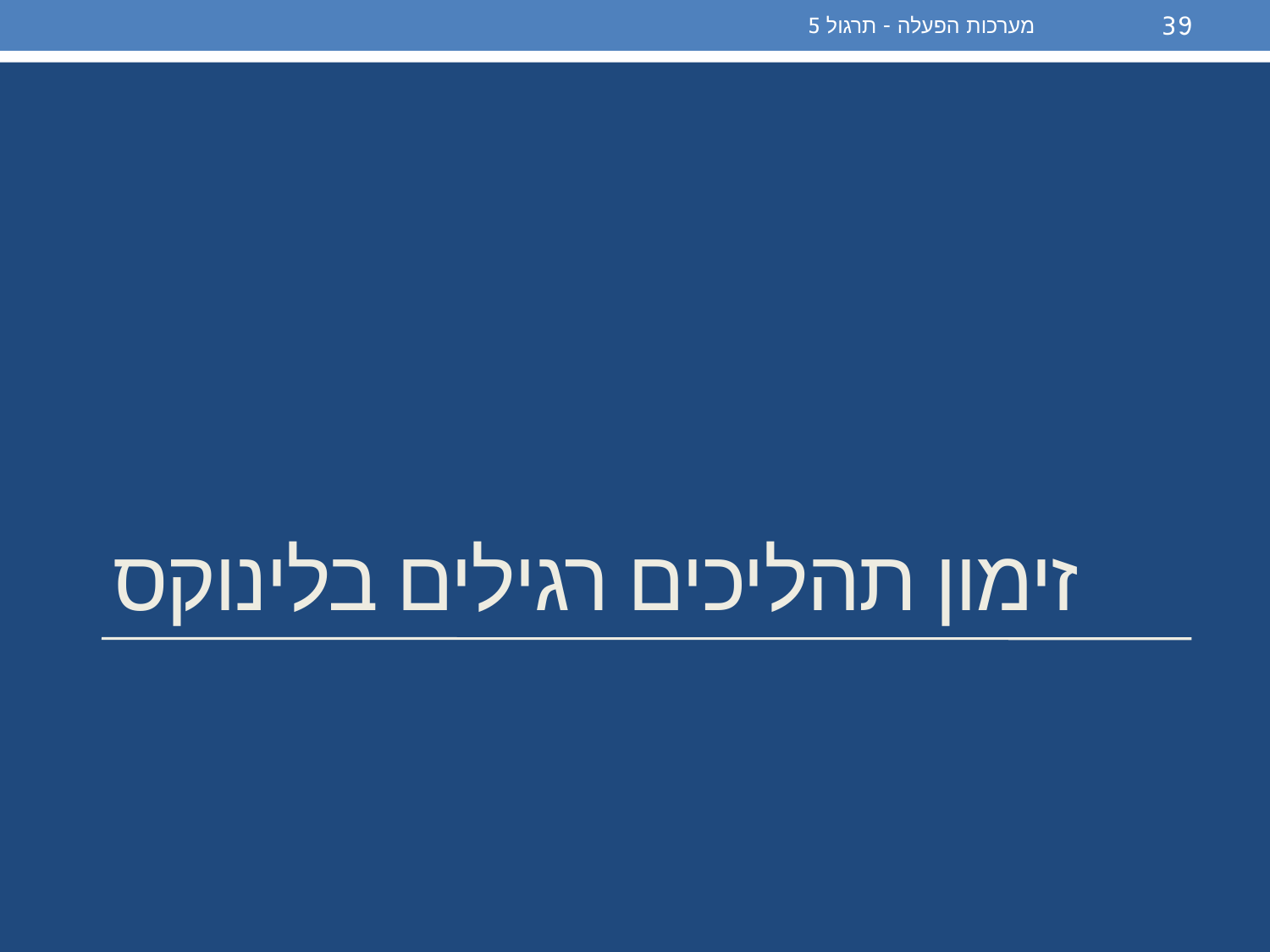

מערכות הפעלה - תרגול 5
39
# זימון תהליכים רגילים בלינוקס